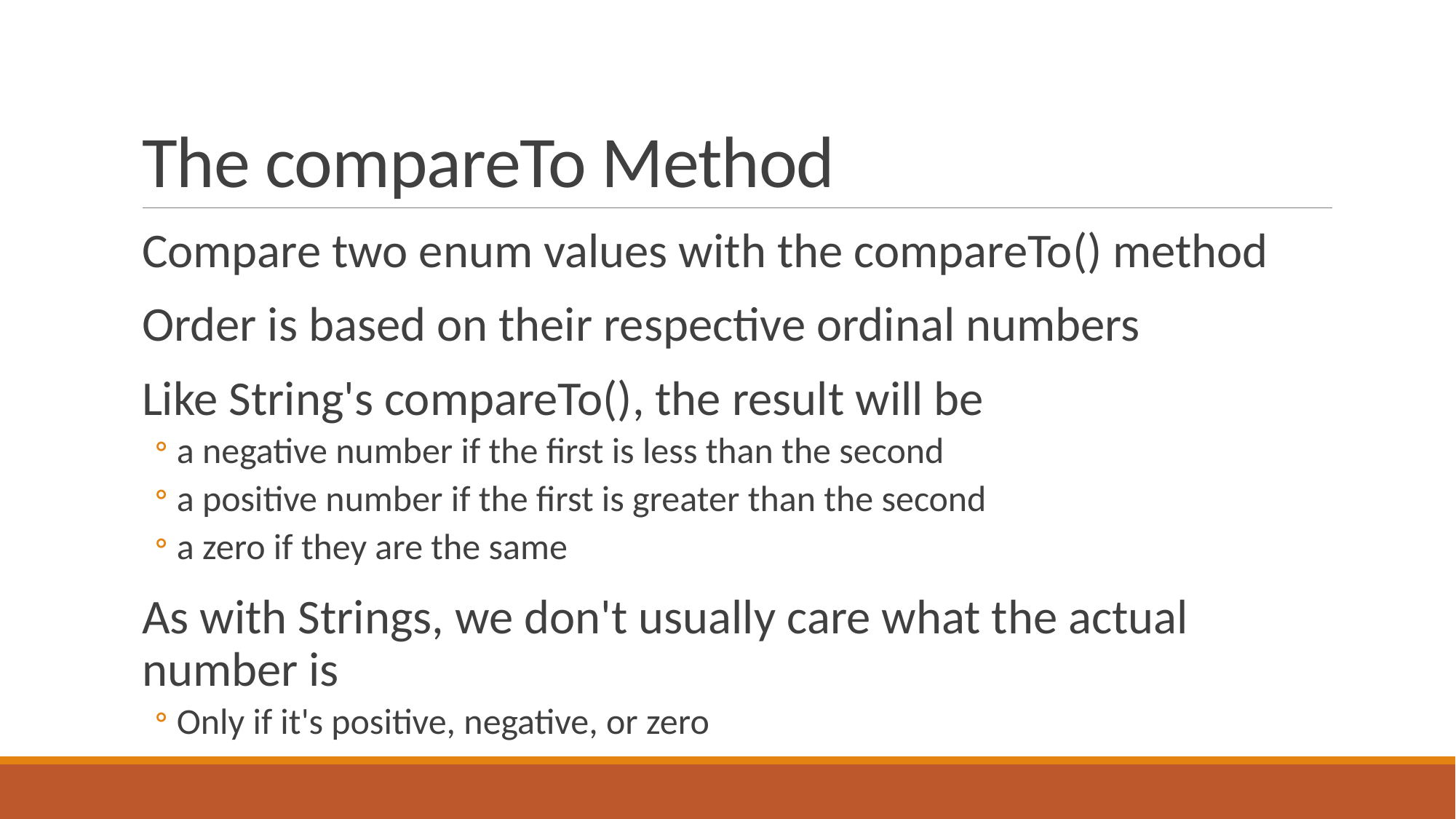

# The compareTo Method
Compare two enum values with the compareTo() method
Order is based on their respective ordinal numbers
Like String's compareTo(), the result will be
a negative number if the first is less than the second
a positive number if the first is greater than the second
a zero if they are the same
As with Strings, we don't usually care what the actual number is
Only if it's positive, negative, or zero